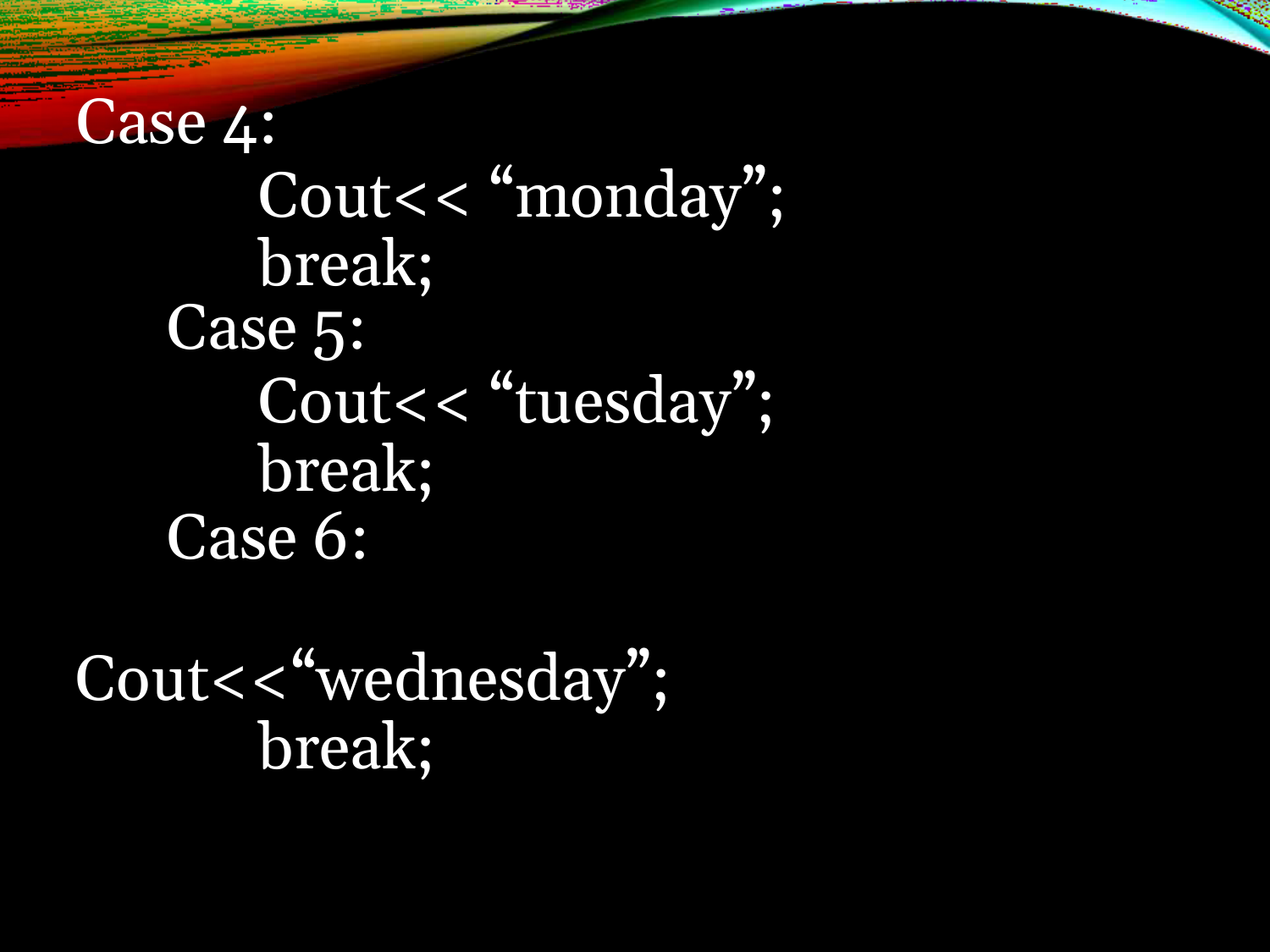

Case 4:
Cout<< “monday”;  break;
Case 5:
Cout<< “tuesday”;  break;
Case 6:

Cout<<“wednesday”;  break;